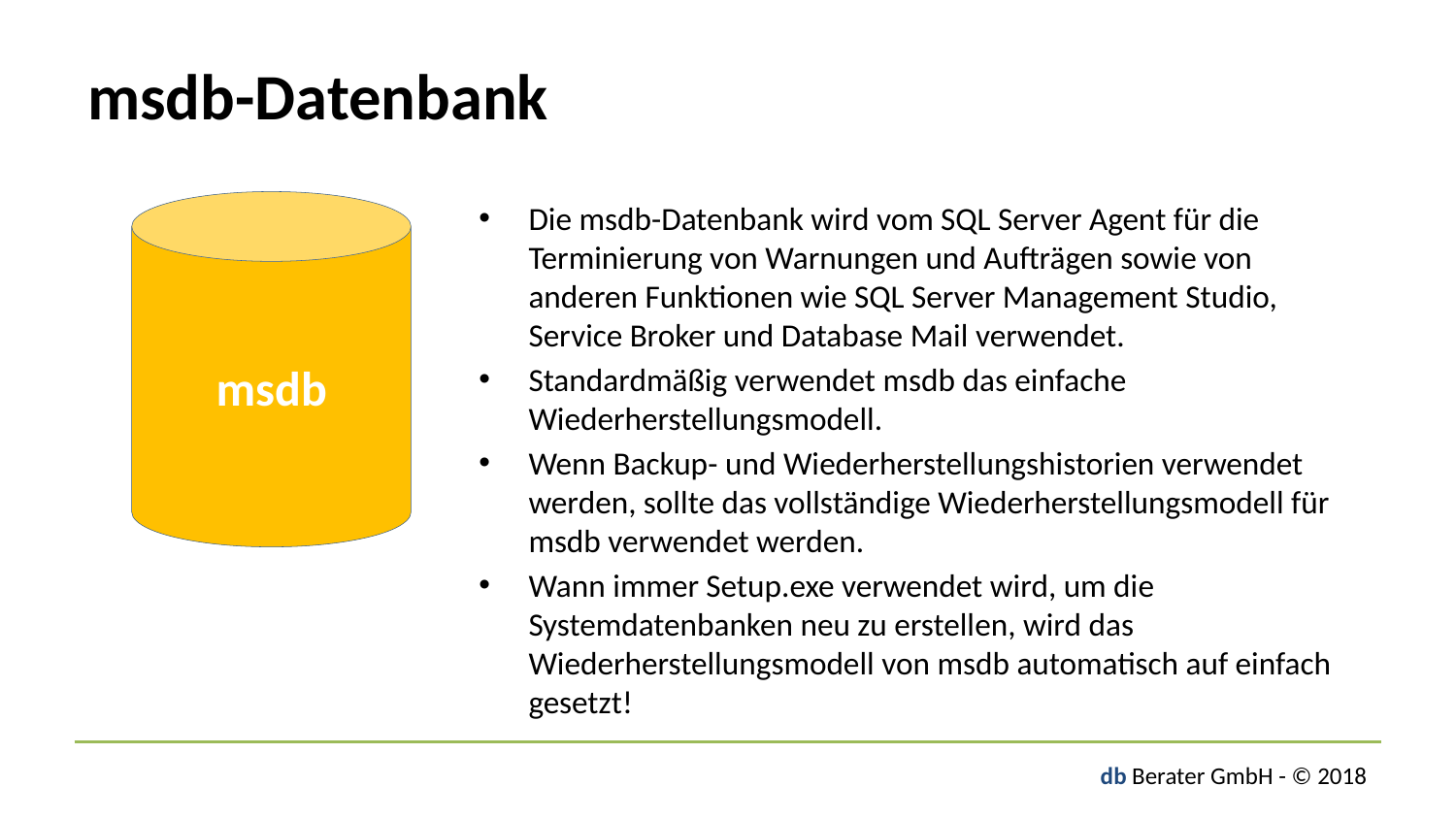

# msdb-Datenbank
Die msdb-Datenbank wird vom SQL Server Agent für die Terminierung von Warnungen und Aufträgen sowie von anderen Funktionen wie SQL Server Management Studio, Service Broker und Database Mail verwendet.
Standardmäßig verwendet msdb das einfache Wiederherstellungsmodell.
Wenn Backup- und Wiederherstellungshistorien verwendet werden, sollte das vollständige Wiederherstellungsmodell für msdb verwendet werden.
Wann immer Setup.exe verwendet wird, um die Systemdatenbanken neu zu erstellen, wird das Wiederherstellungsmodell von msdb automatisch auf einfach gesetzt!
msdb